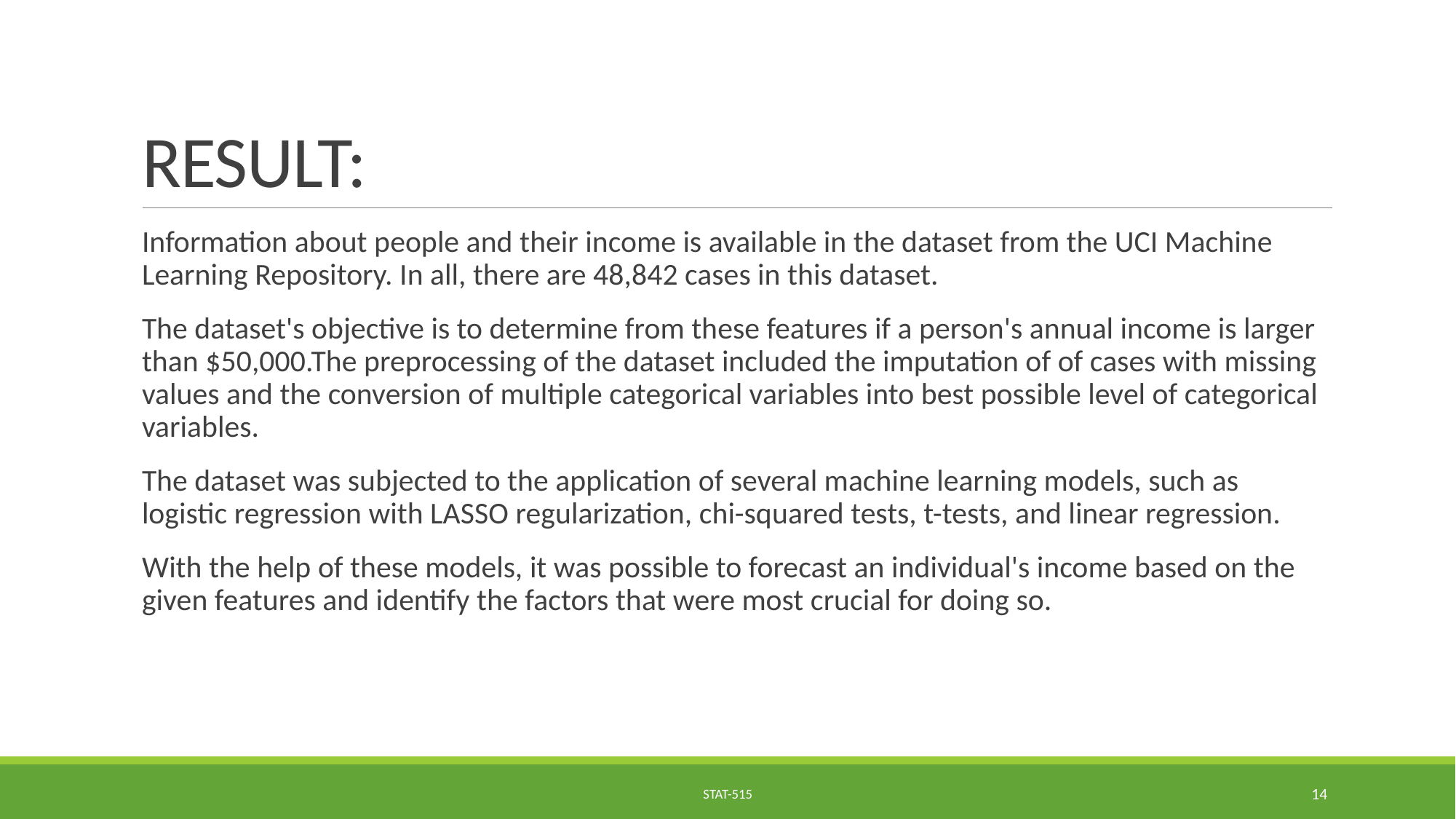

# RESULT:
Information about people and their income is available in the dataset from the UCI Machine Learning Repository. In all, there are 48,842 cases in this dataset.
The dataset's objective is to determine from these features if a person's annual income is larger than $50,000.The preprocessing of the dataset included the imputation of of cases with missing values and the conversion of multiple categorical variables into best possible level of categorical variables.
The dataset was subjected to the application of several machine learning models, such as logistic regression with LASSO regularization, chi-squared tests, t-tests, and linear regression.
With the help of these models, it was possible to forecast an individual's income based on the given features and identify the factors that were most crucial for doing so.

STAT-515
14